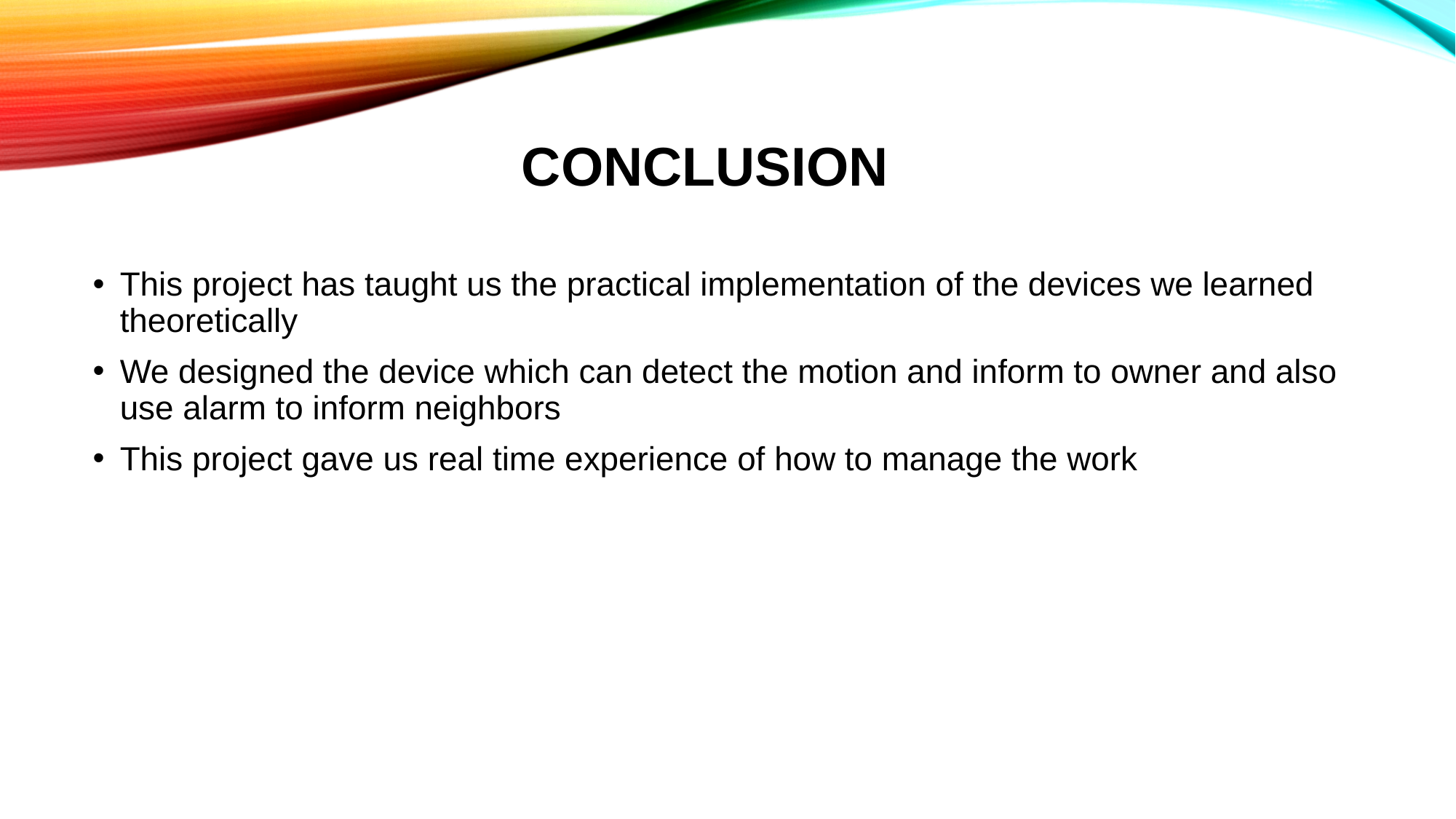

CONCLUSION
This project has taught us the practical implementation of the devices we learned theoretically
We designed the device which can detect the motion and inform to owner and also use alarm to inform neighbors
This project gave us real time experience of how to manage the work